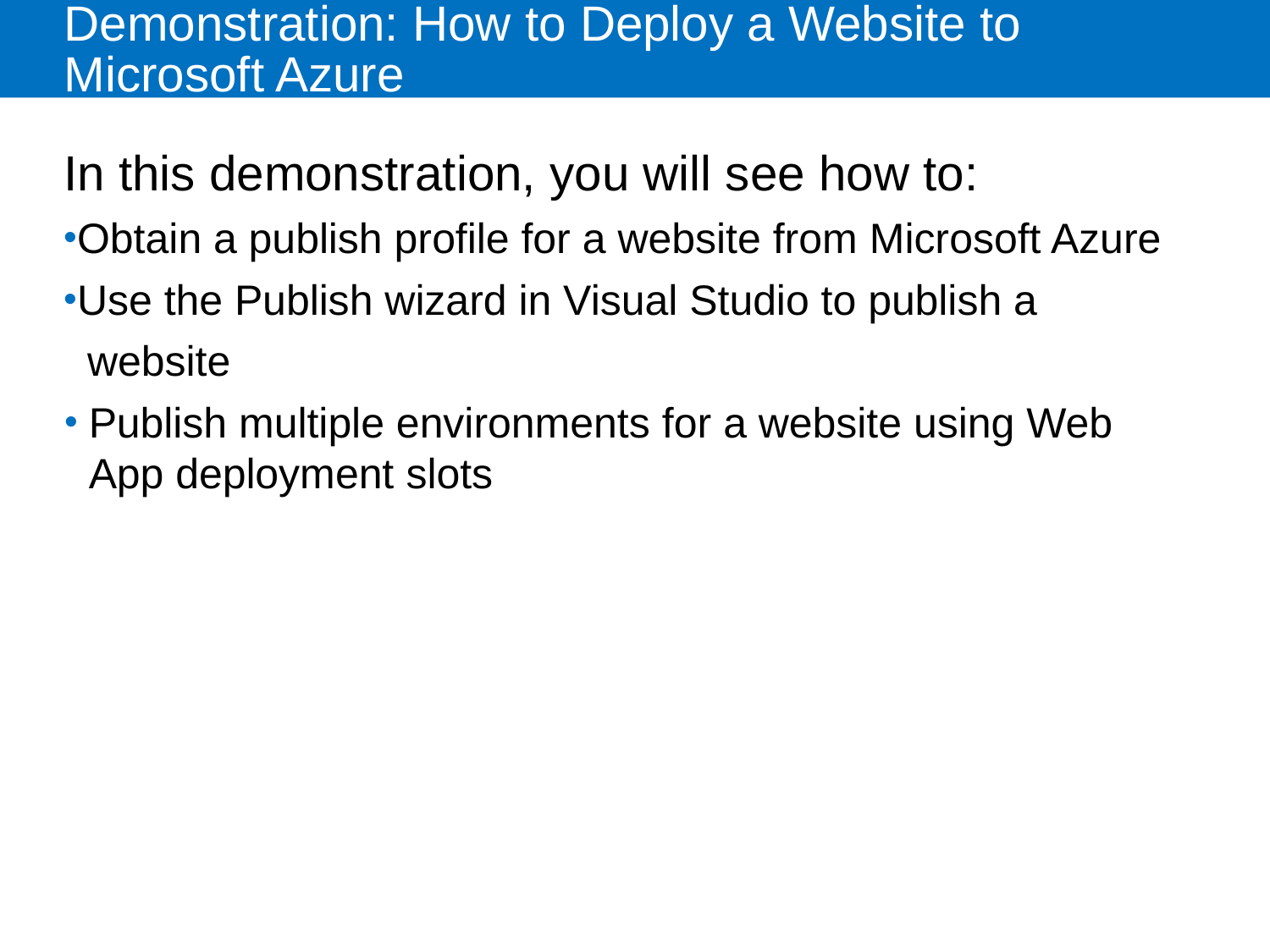

# Demonstration: How to Deploy a Website to Microsoft Azure
In this demonstration, you will see how to:
Obtain a publish profile for a website from Microsoft Azure
Use the Publish wizard in Visual Studio to publish a
  website
Publish multiple environments for a website using Web   App deployment slots